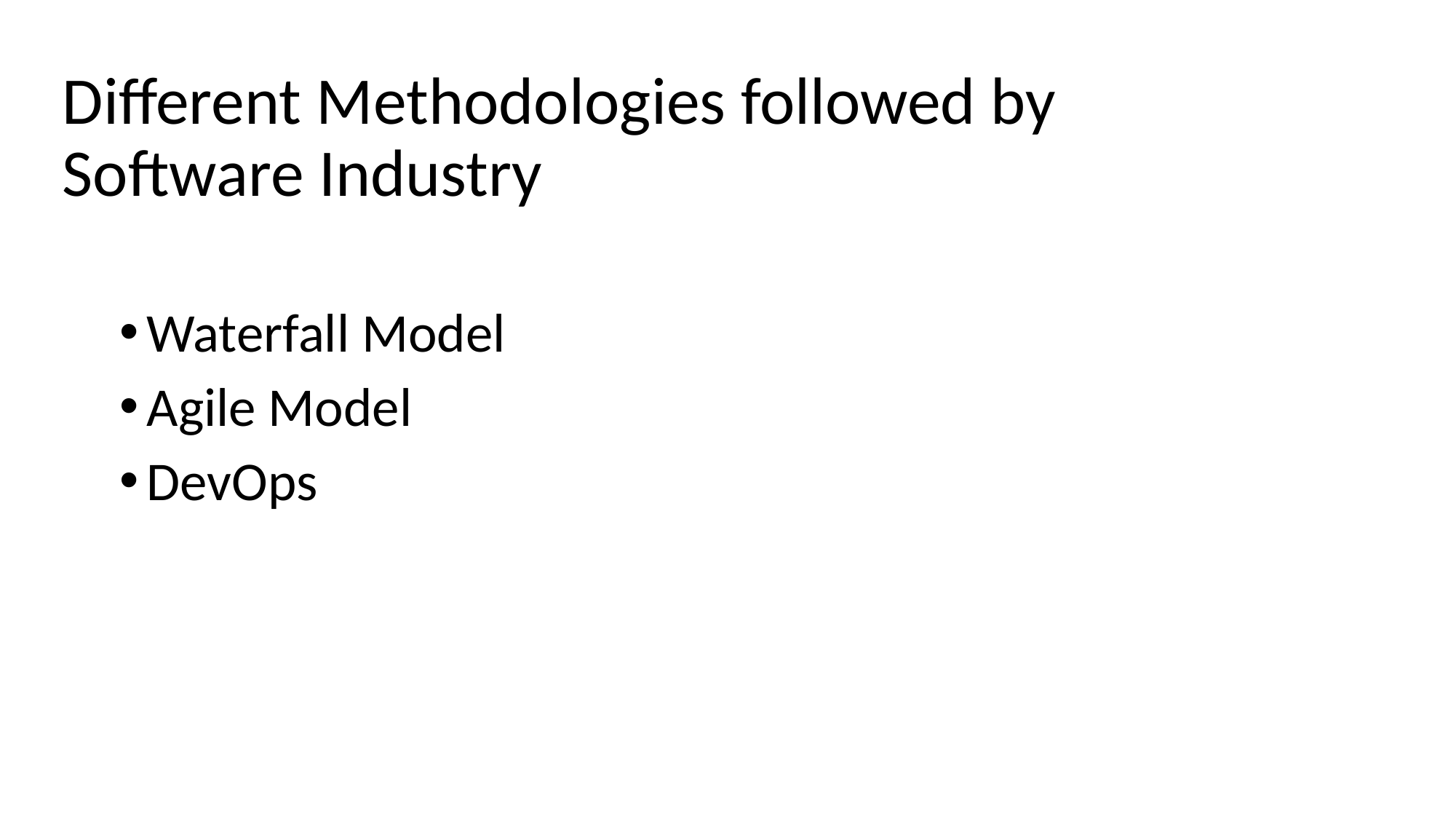

# Different Methodologies followed by  Software Industry
Waterfall Model
Agile Model
DevOps